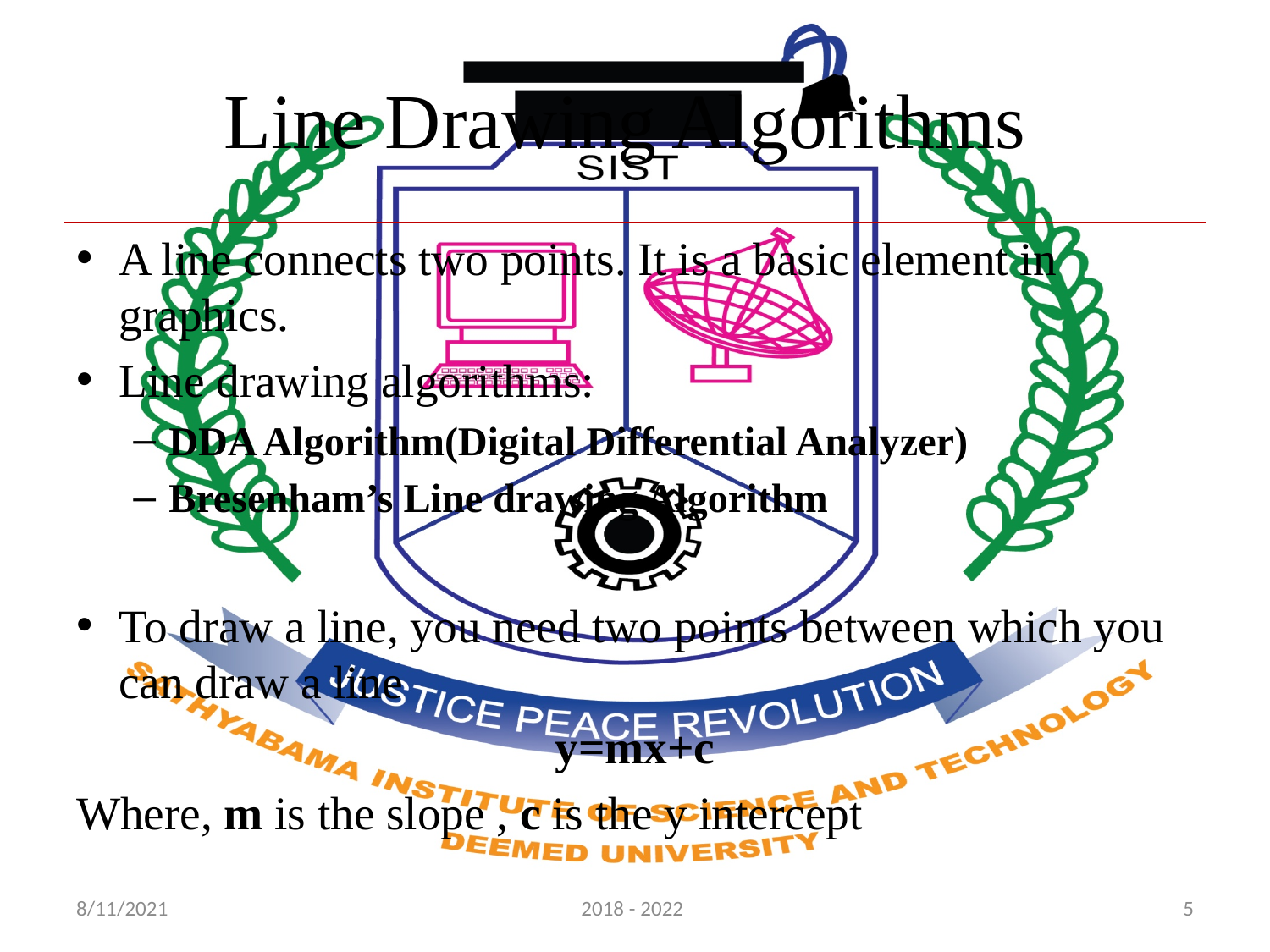

# Line Drawing Algorithms
A line connects two points. It is a basic element in graphics.
Line drawing algorithms:
DDA Algorithm(Digital Differential Analyzer)
Bresenham’s Line drawing Algorithm

To draw a line, you need two points between which you can draw a line
y=mx+c
Where, m is the slope , c is the y intercept
8/11/2021
2018 - 2022
5